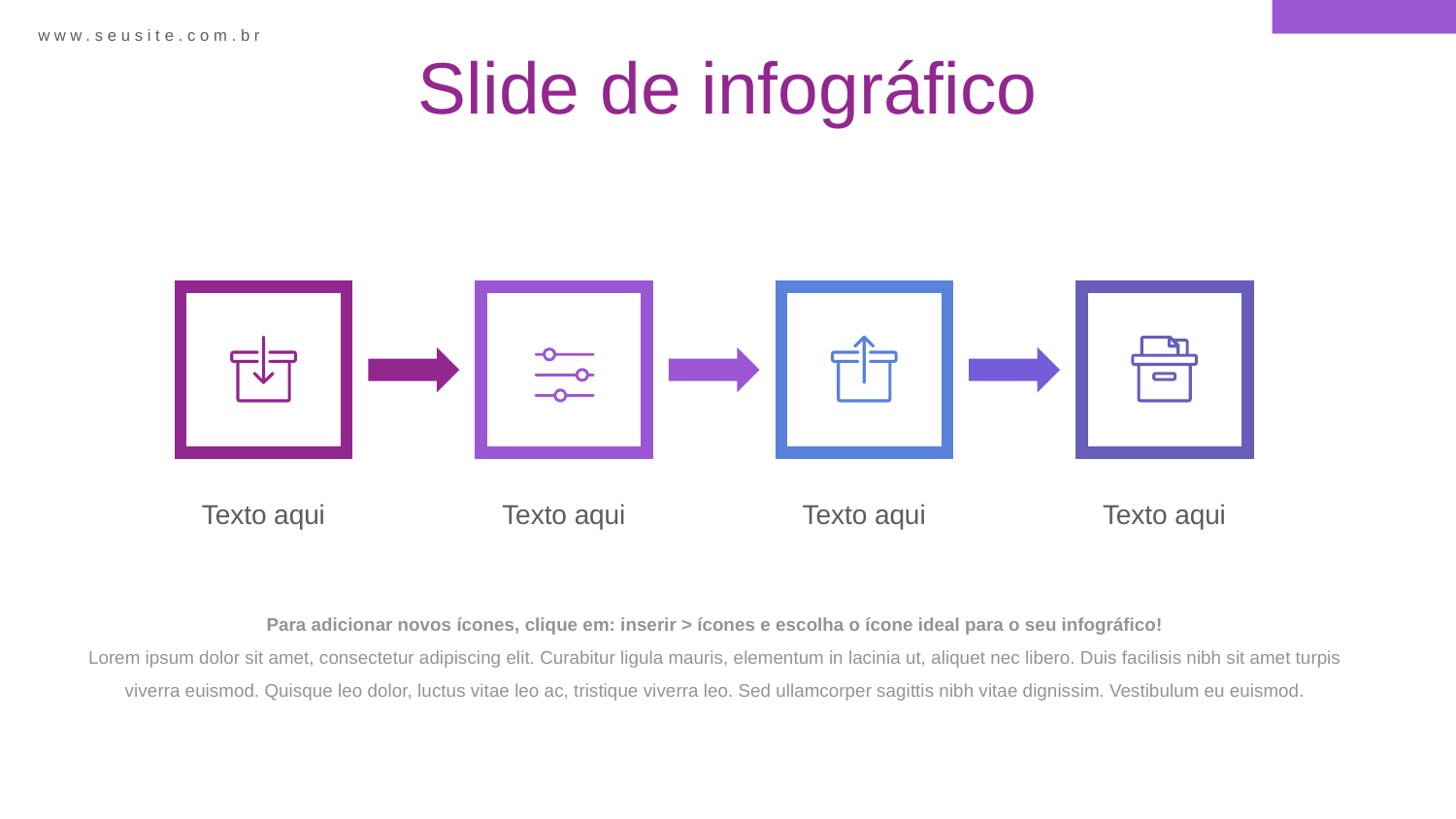

www.seusite.com.br
Slide de infográfico

Texto aqui
Texto aqui
Texto aqui
Texto aqui
Para adicionar novos ícones, clique em: inserir > ícones e escolha o ícone ideal para o seu infográfico!
Lorem ipsum dolor sit amet, consectetur adipiscing elit. Curabitur ligula mauris, elementum in lacinia ut, aliquet nec libero. Duis facilisis nibh sit amet turpis viverra euismod. Quisque leo dolor, luctus vitae leo ac, tristique viverra leo. Sed ullamcorper sagittis nibh vitae dignissim. Vestibulum eu euismod.